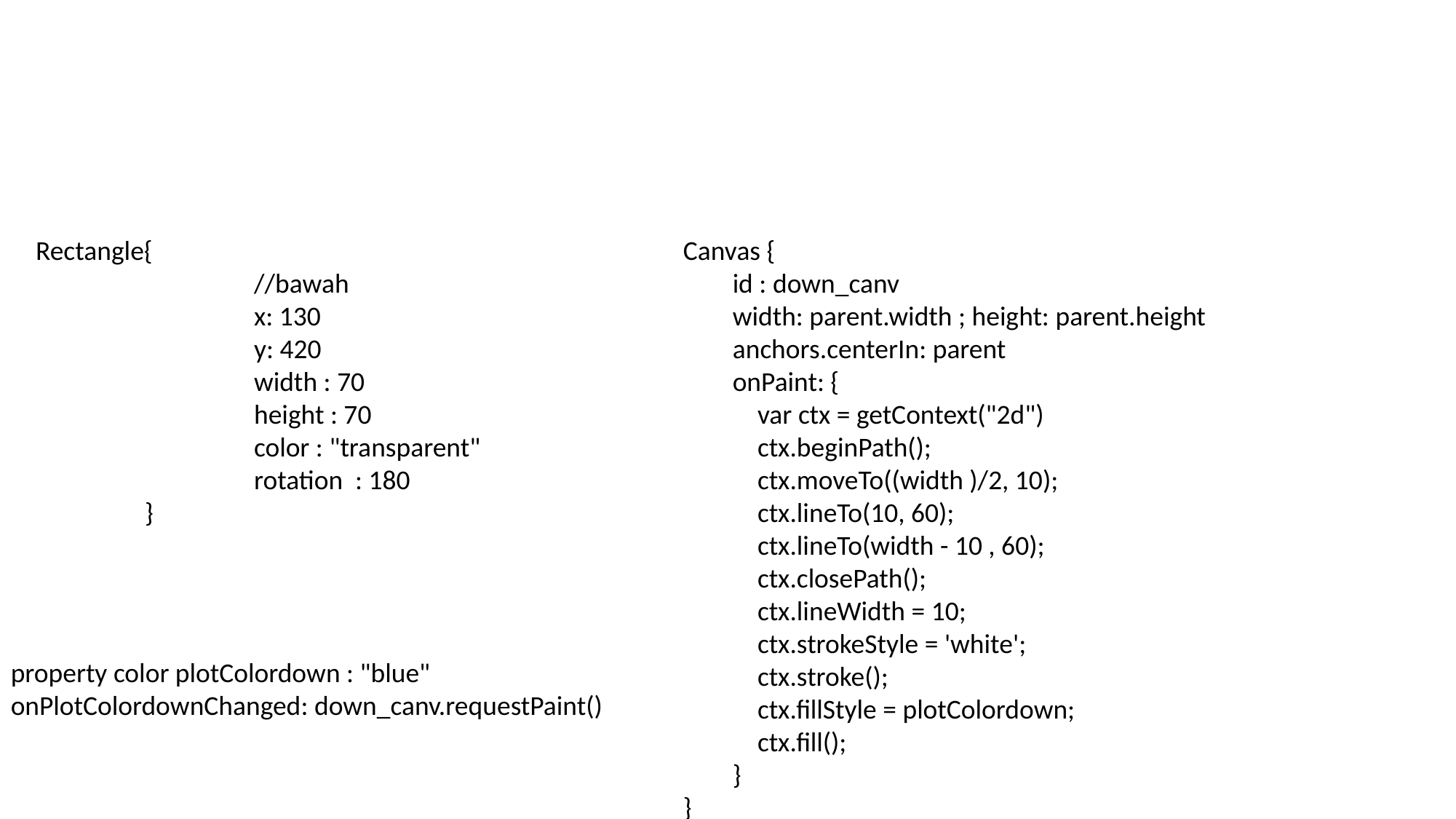

#
Rectangle{
		//bawah
		x: 130
		y: 420
		width : 70
		height : 70
		color : "transparent"
		rotation  : 180
	}

Canvas {
        id : down_canv
        width: parent.width ; height: parent.height
        anchors.centerIn: parent
        onPaint: {
            var ctx = getContext("2d")
            ctx.beginPath();
            ctx.moveTo((width )/2, 10);
            ctx.lineTo(10, 60);
            ctx.lineTo(width - 10 , 60);
            ctx.closePath();
            ctx.lineWidth = 10;
            ctx.strokeStyle = 'white';
            ctx.stroke();
            ctx.fillStyle = plotColordown;
            ctx.fill();
        }
}
property color plotColordown : "blue"
onPlotColordownChanged: down_canv.requestPaint()